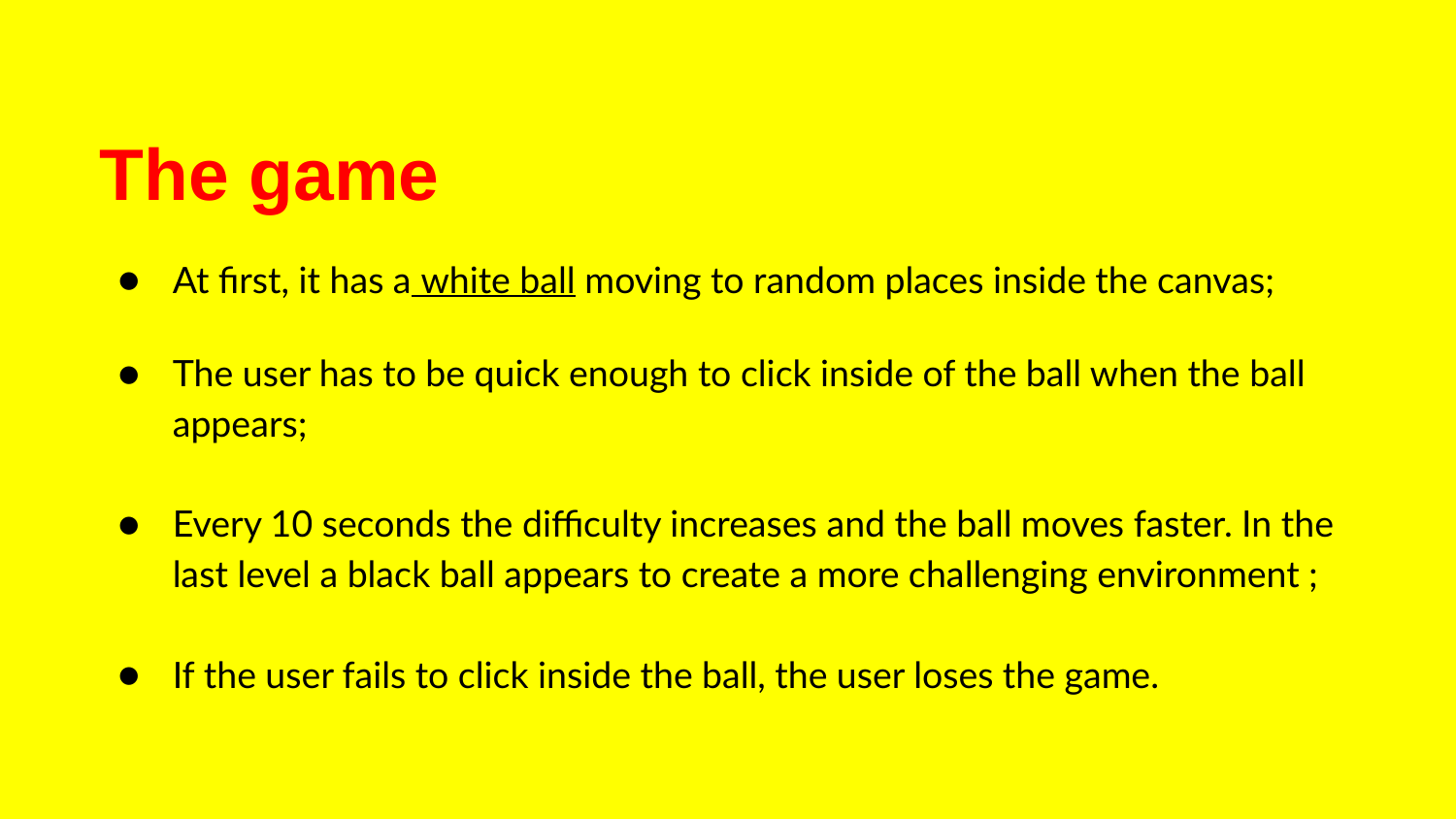

The game
At first, it has a white ball moving to random places inside the canvas;
The user has to be quick enough to click inside of the ball when the ball appears;
Every 10 seconds the difficulty increases and the ball moves faster. In the last level a black ball appears to create a more challenging environment ;
If the user fails to click inside the ball, the user loses the game.